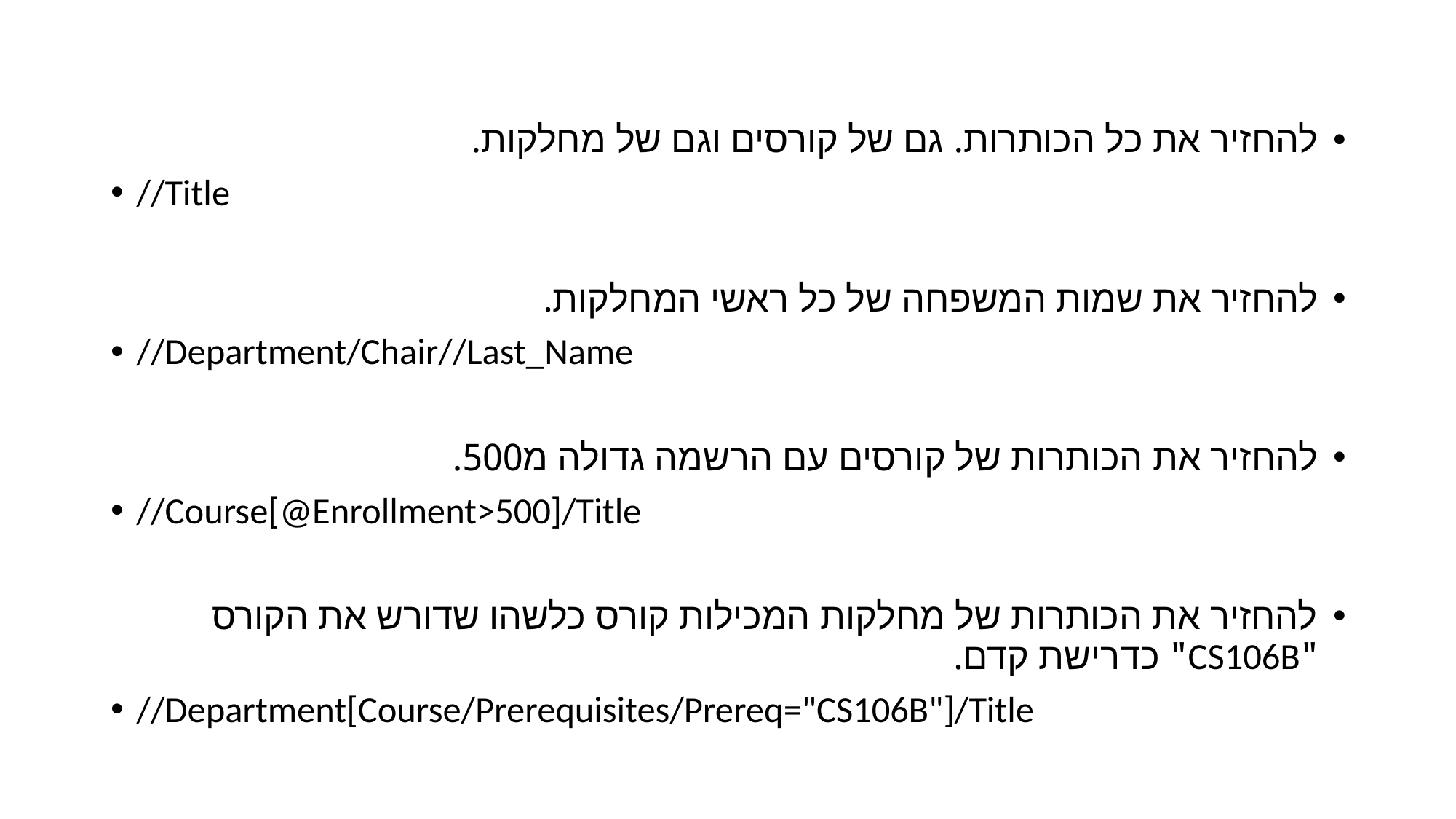

להחזיר את כל הכותרות. גם של קורסים וגם של מחלקות.
//Title

להחזיר את שמות המשפחה של כל ראשי המחלקות.
//Department/Chair//Last_Name

להחזיר את הכותרות של קורסים עם הרשמה גדולה מ500.
//Course[@Enrollment>500]/Title

להחזיר את הכותרות של מחלקות המכילות קורס כלשהו שדורש את הקורס "CS106B" כדרישת קדם.
//Department[Course/Prerequisites/Prereq="CS106B"]/Title